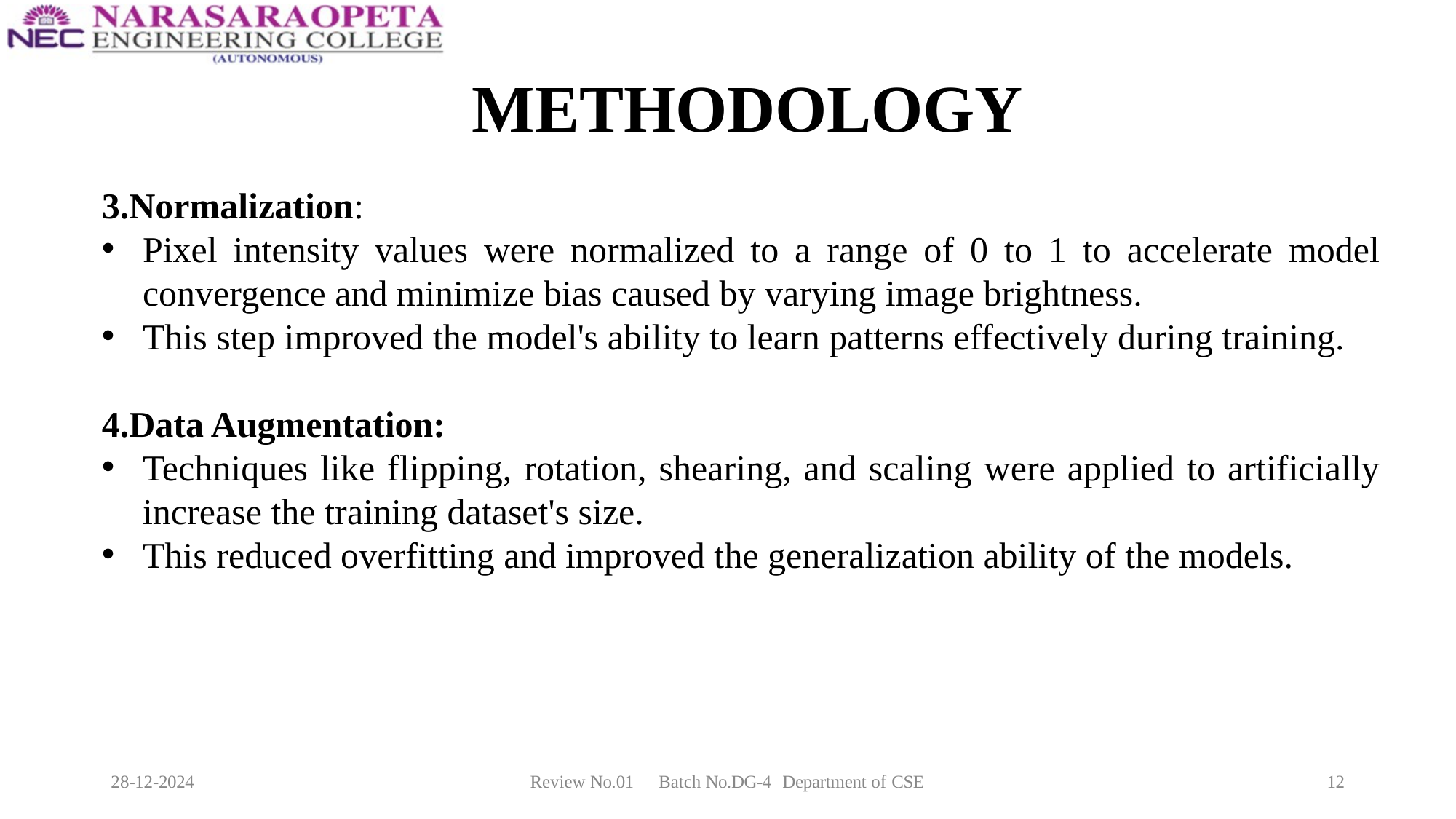

# METHODOLOGY
3.Normalization:
Pixel intensity values were normalized to a range of 0 to 1 to accelerate model convergence and minimize bias caused by varying image brightness.
This step improved the model's ability to learn patterns effectively during training.

4.Data Augmentation:
Techniques like flipping, rotation, shearing, and scaling were applied to artificially increase the training dataset's size.
This reduced overfitting and improved the generalization ability of the models.
28-12-2024
Review No.01
Batch No.DG-4
Department of CSE
12